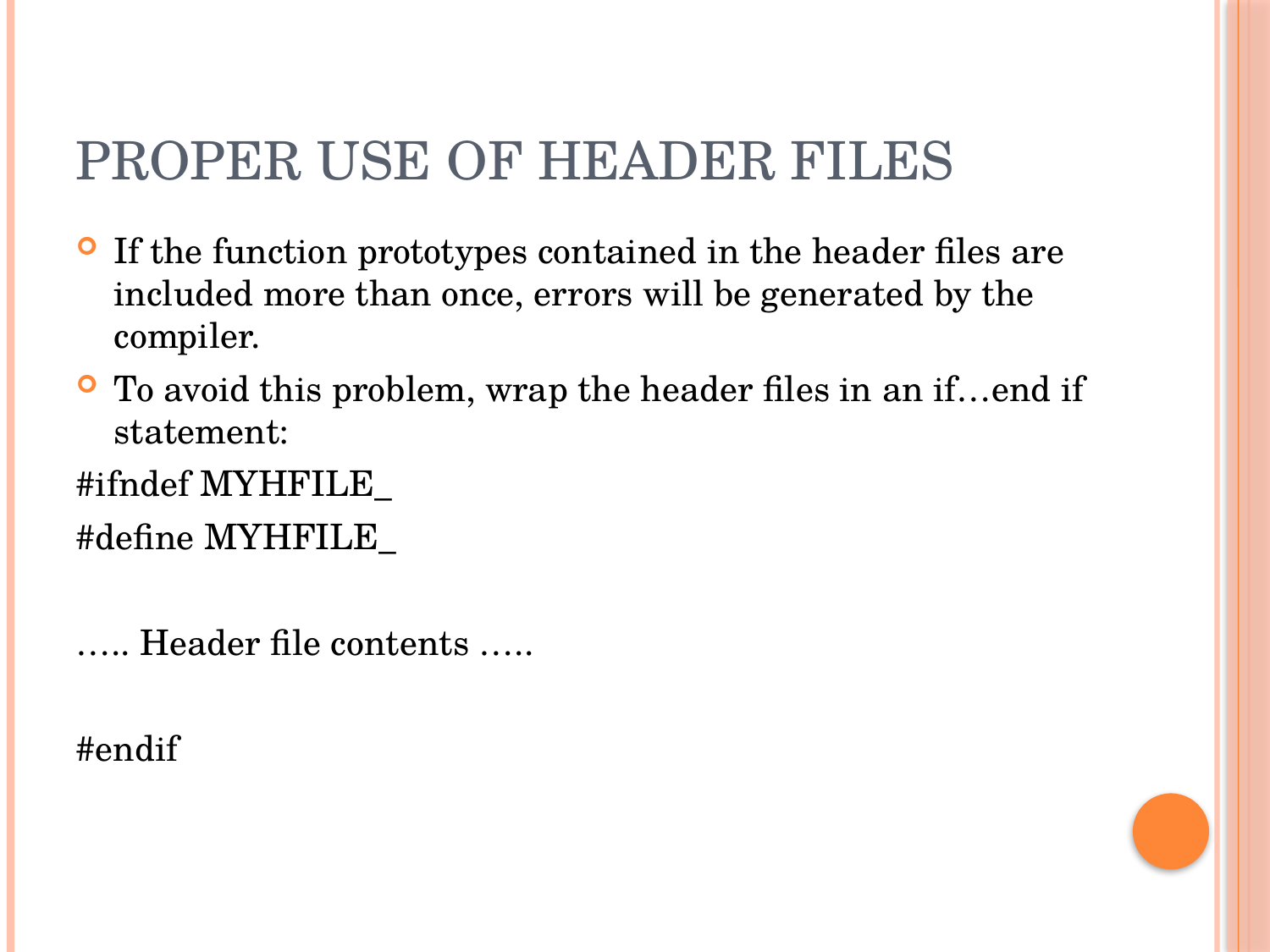

# Proper Use of Header Files
If the function prototypes contained in the header files are included more than once, errors will be generated by the compiler.
To avoid this problem, wrap the header files in an if…end if statement:
#ifndef MYHFILE_
#define MYHFILE_

….. Header file contents …..

#endif